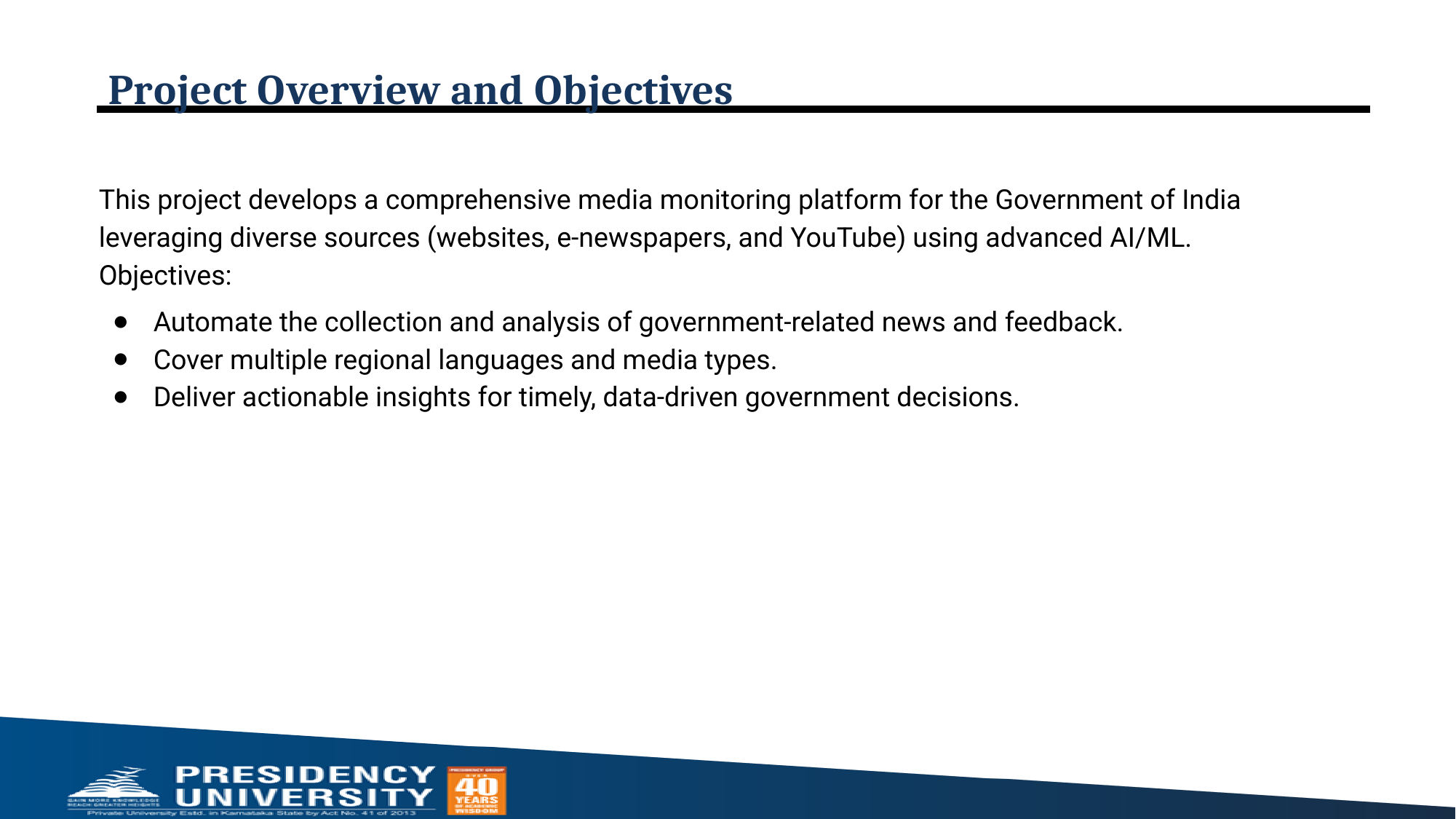

# Project Overview and Objectives
This project develops a comprehensive media monitoring platform for the Government of India leveraging diverse sources (websites, e-newspapers, and YouTube) using advanced AI/ML.
Objectives:
Automate the collection and analysis of government-related news and feedback.
Cover multiple regional languages and media types.
Deliver actionable insights for timely, data-driven government decisions.